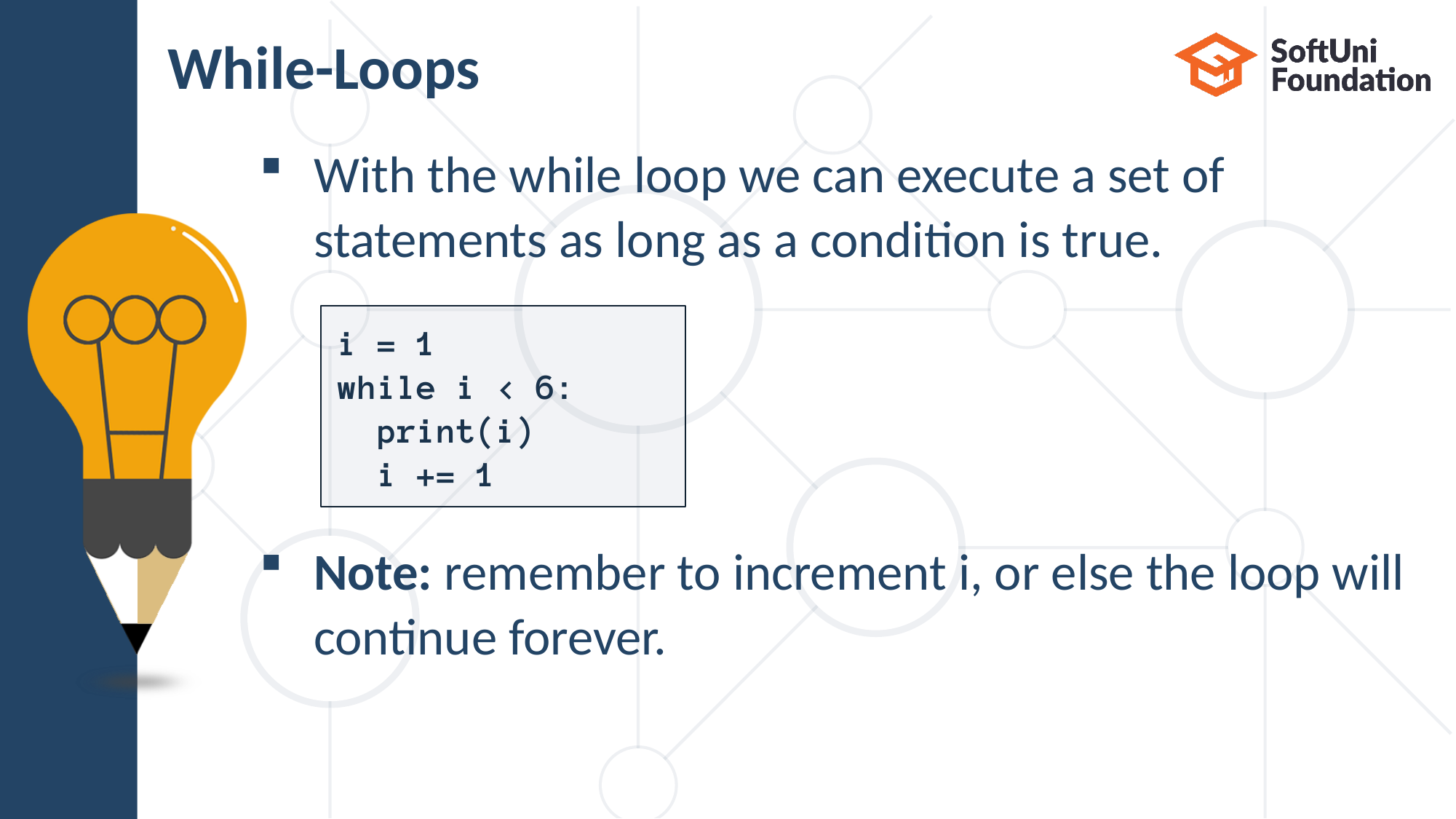

# While-Loops
With the while loop we can execute a set of
statements as long as a condition is true.

Note: remember to increment i, or else the loop will continue forever.
i = 1
while i < 6:
  print(i)
  i += 1